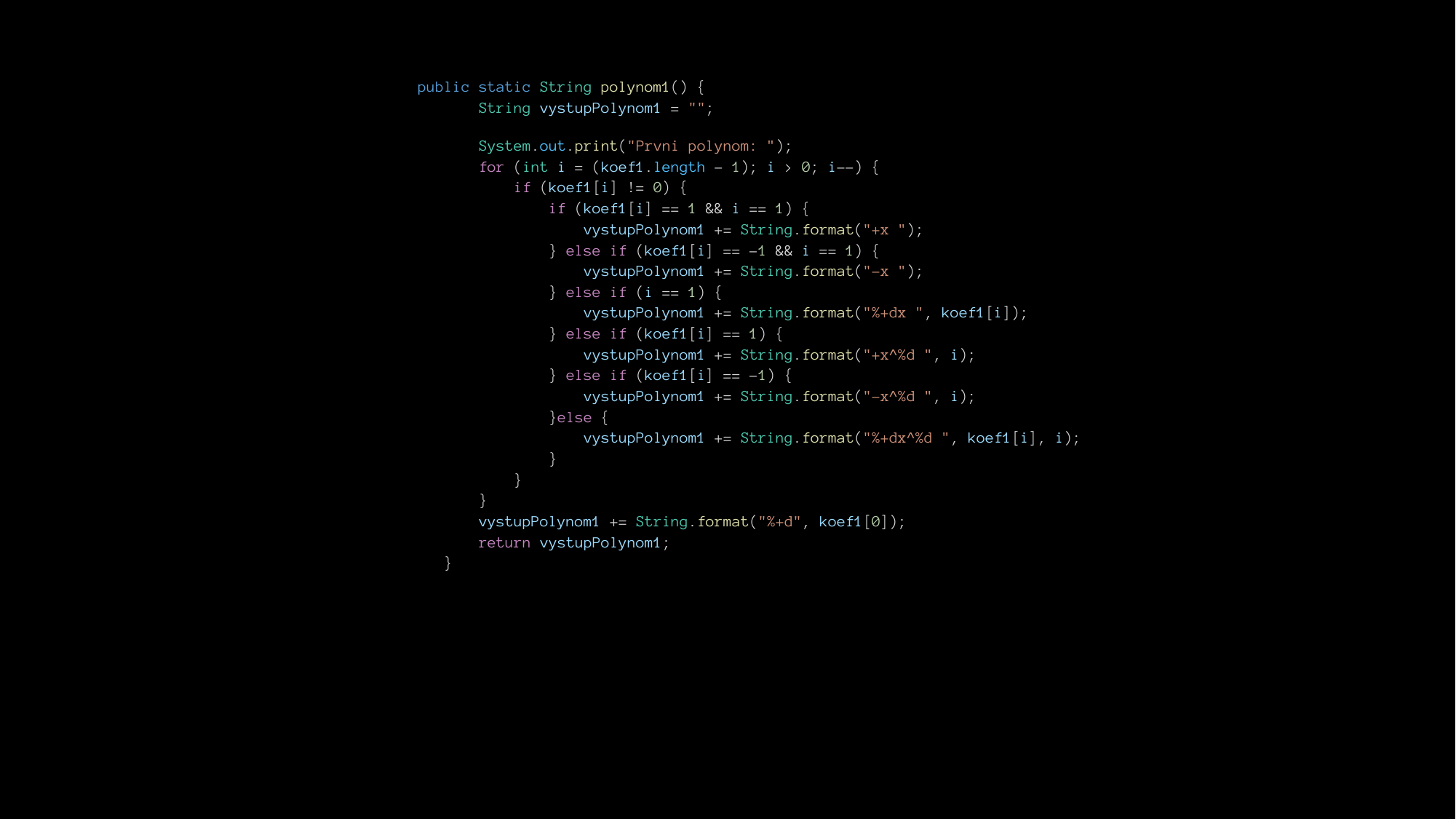

public static String polynom1() {
        String vystupPolynom1 = "";
        System.out.print("Prvni polynom: ");
        for (int i = (koef1.length - 1); i > 0; i--) {
            if (koef1[i] != 0) {
                if (koef1[i] == 1 && i == 1) {
                    vystupPolynom1 += String.format("+x ");
                } else if (koef1[i] == -1 && i == 1) {
                    vystupPolynom1 += String.format("-x ");
                } else if (i == 1) {
                    vystupPolynom1 += String.format("%+dx ", koef1[i]);
                } else if (koef1[i] == 1) {
                    vystupPolynom1 += String.format("+x^%d ", i);
                } else if (koef1[i] == -1) {
                    vystupPolynom1 += String.format("-x^%d ", i);
                }else {
                    vystupPolynom1 += String.format("%+dx^%d ", koef1[i], i);
                }
            }
        }
        vystupPolynom1 += String.format("%+d", koef1[0]);
        return vystupPolynom1;
    }